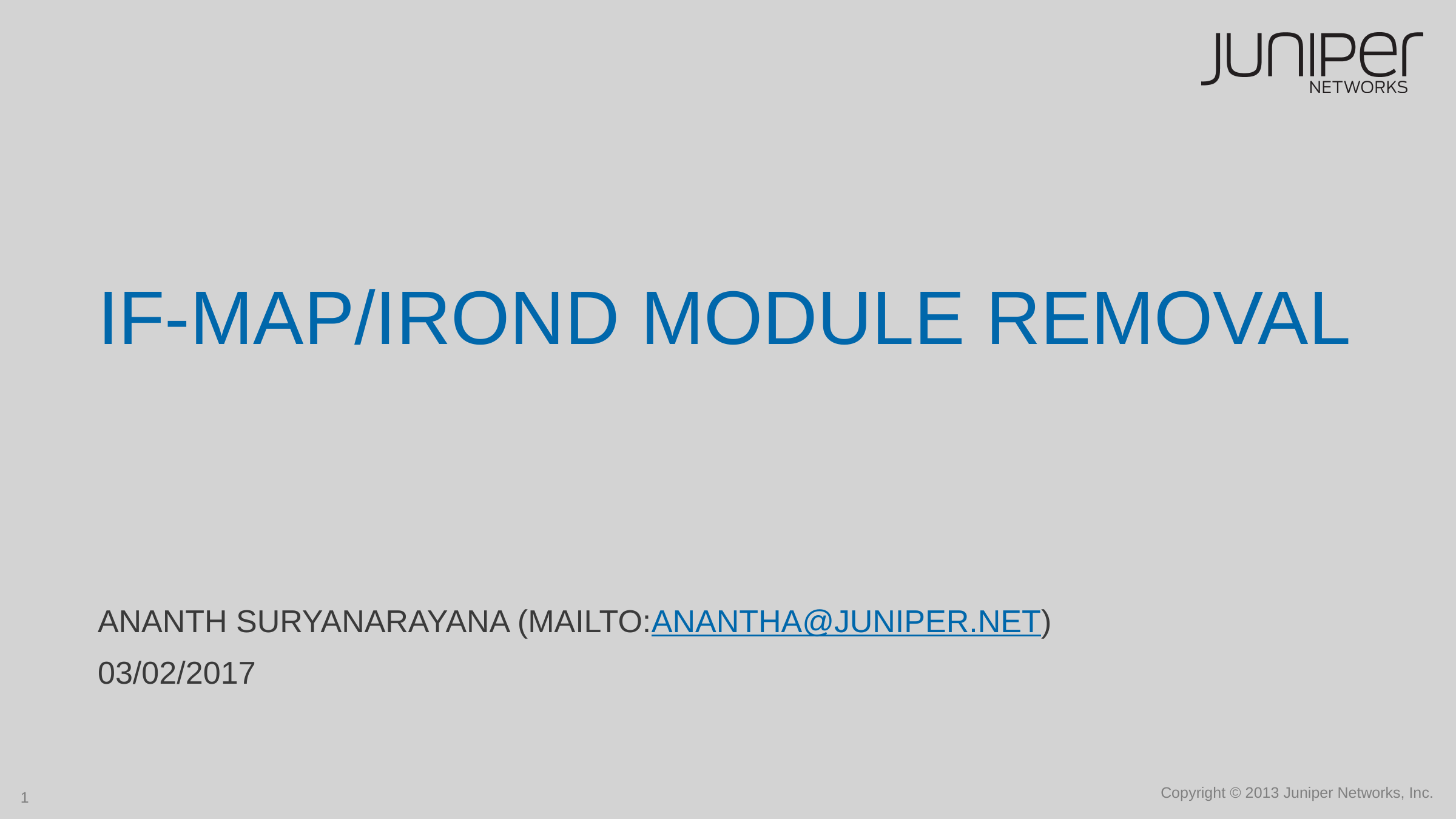

# IF-Map/IROND module Removal
Ananth suryanarayana (mailto:anantha@juniper.net)
03/02/2017